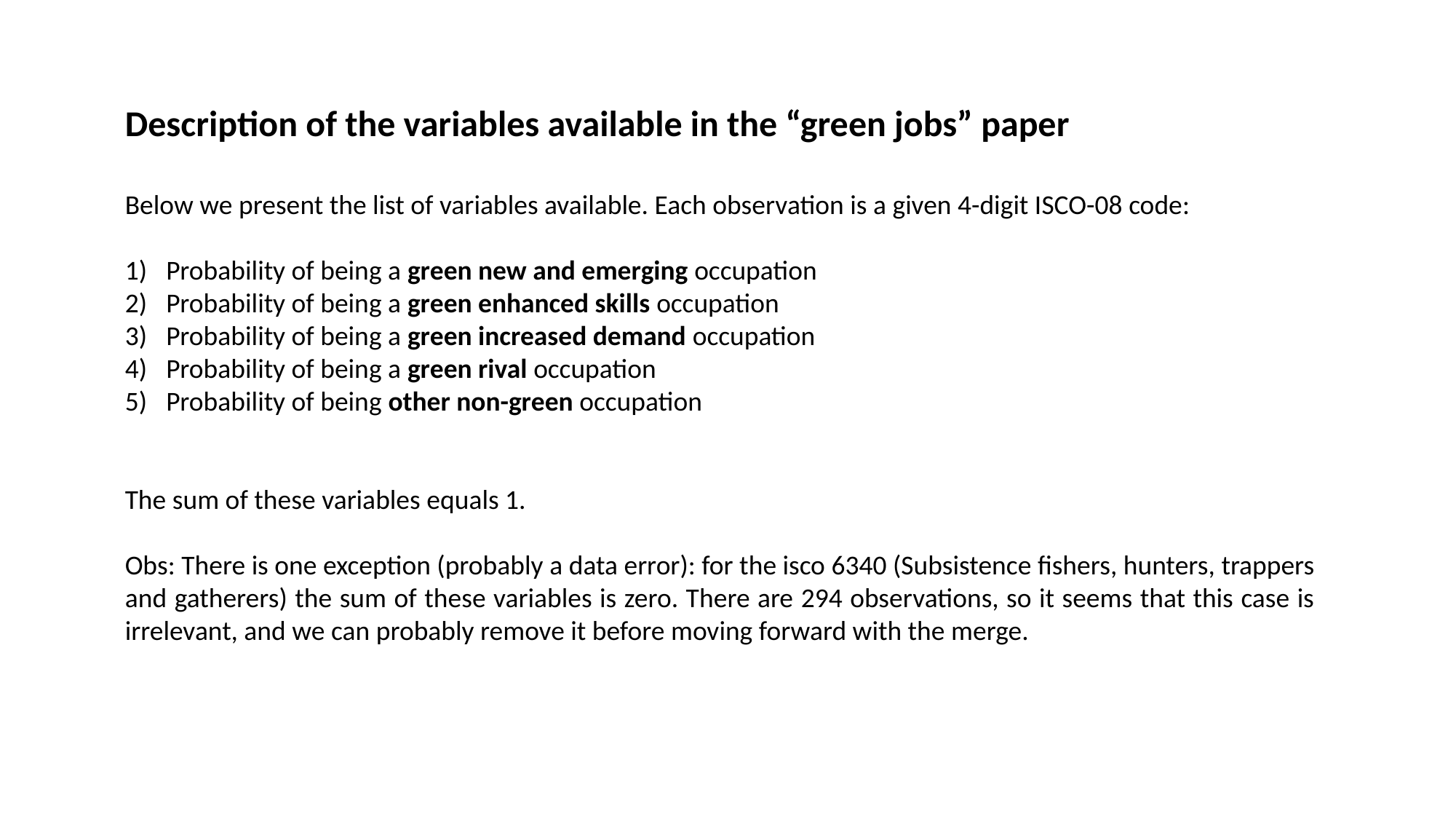

Description of the variables available in the “green jobs” paper

Below we present the list of variables available. Each observation is a given 4-digit ISCO-08 code:

Probability of being a green new and emerging occupation
Probability of being a green enhanced skills occupation
Probability of being a green increased demand occupation
Probability of being a green rival occupation
Probability of being other non-green occupation

The sum of these variables equals 1.

Obs: There is one exception (probably a data error): for the isco 6340 (Subsistence fishers, hunters, trappers and gatherers) the sum of these variables is zero. There are 294 observations, so it seems that this case is irrelevant, and we can probably remove it before moving forward with the merge.